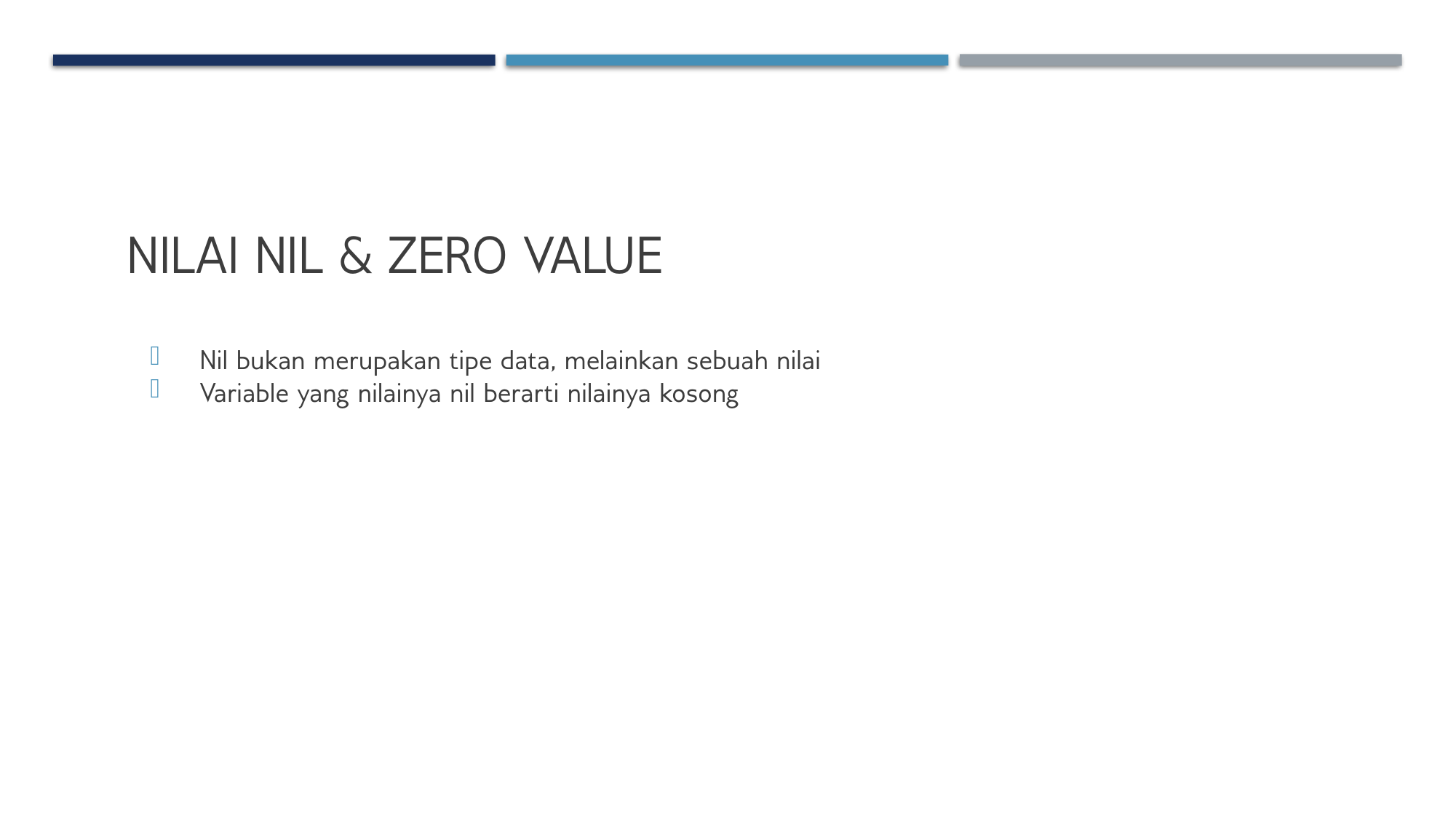

# Nilai NIL & Zero VALUE
Nil bukan merupakan tipe data, melainkan sebuah nilai
Variable yang nilainya nil berarti nilainya kosong